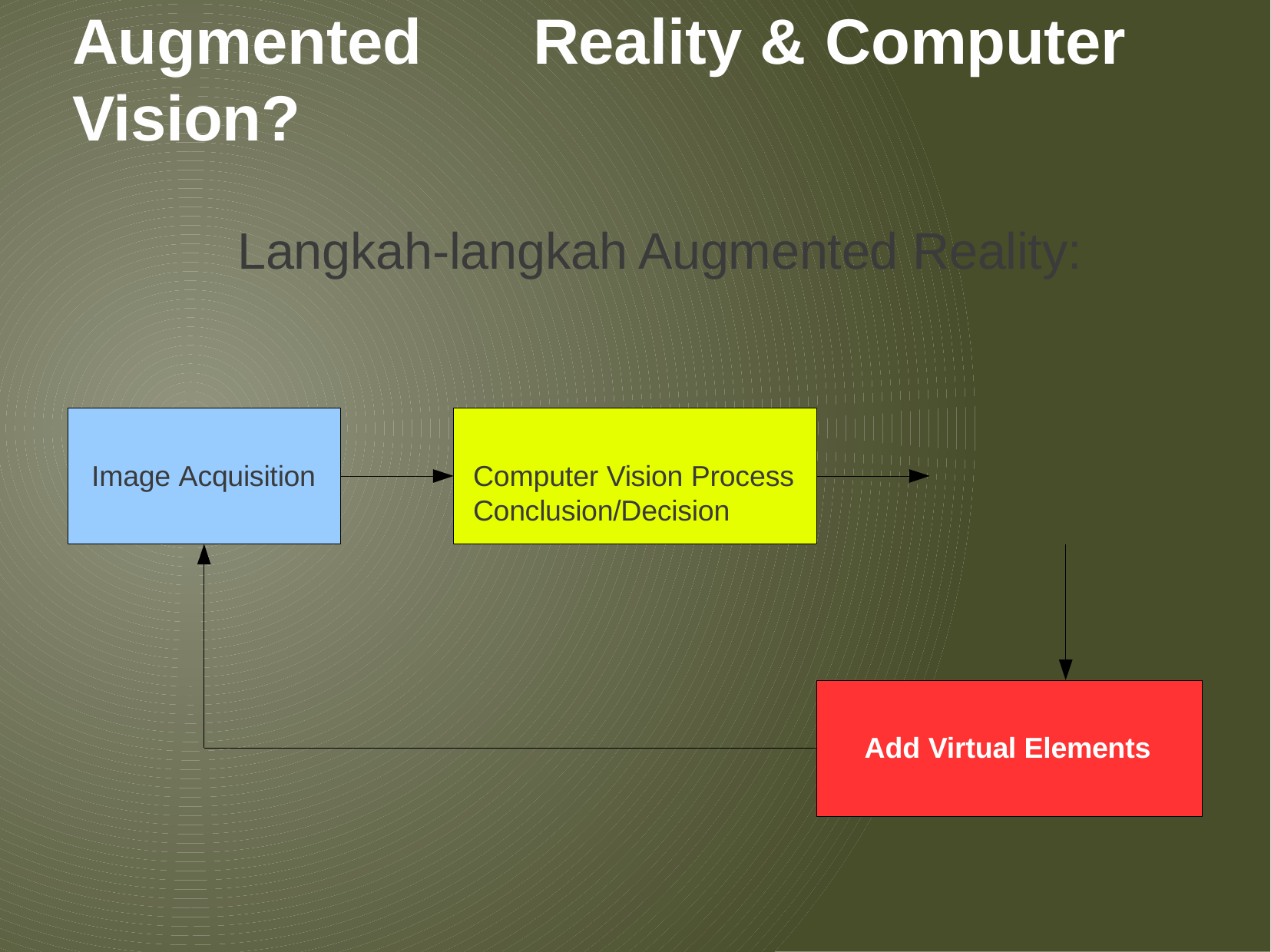

# Augmented	Reality & Computer Vision?
Langkah-langkah Augmented Reality:

Image Acquisition
Computer Vision Process	Conclusion/Decision

Add Virtual Elements